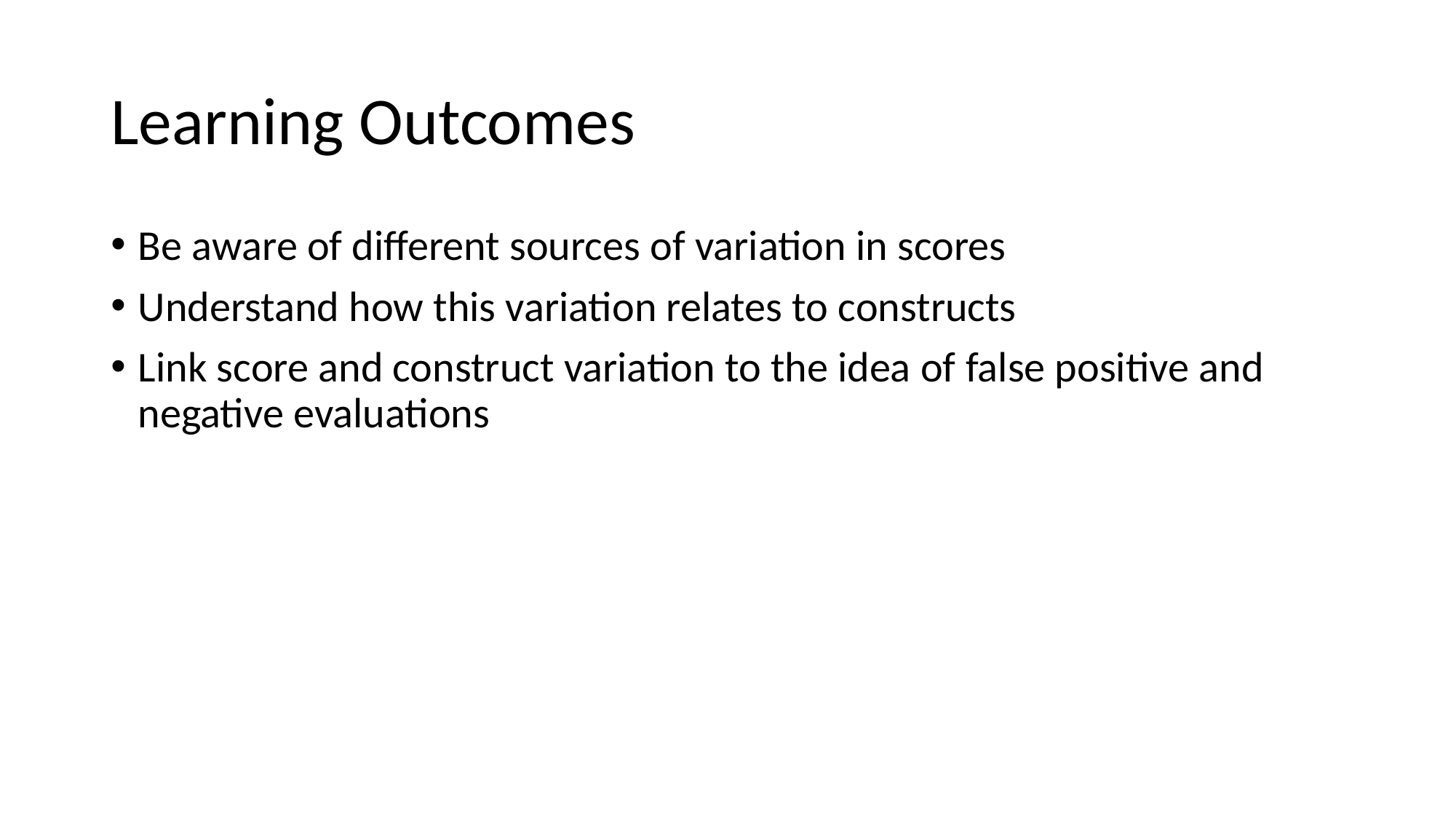

# Learning Outcomes
Be aware of different sources of variation in scores
Understand how this variation relates to constructs
Link score and construct variation to the idea of false positive and negative evaluations